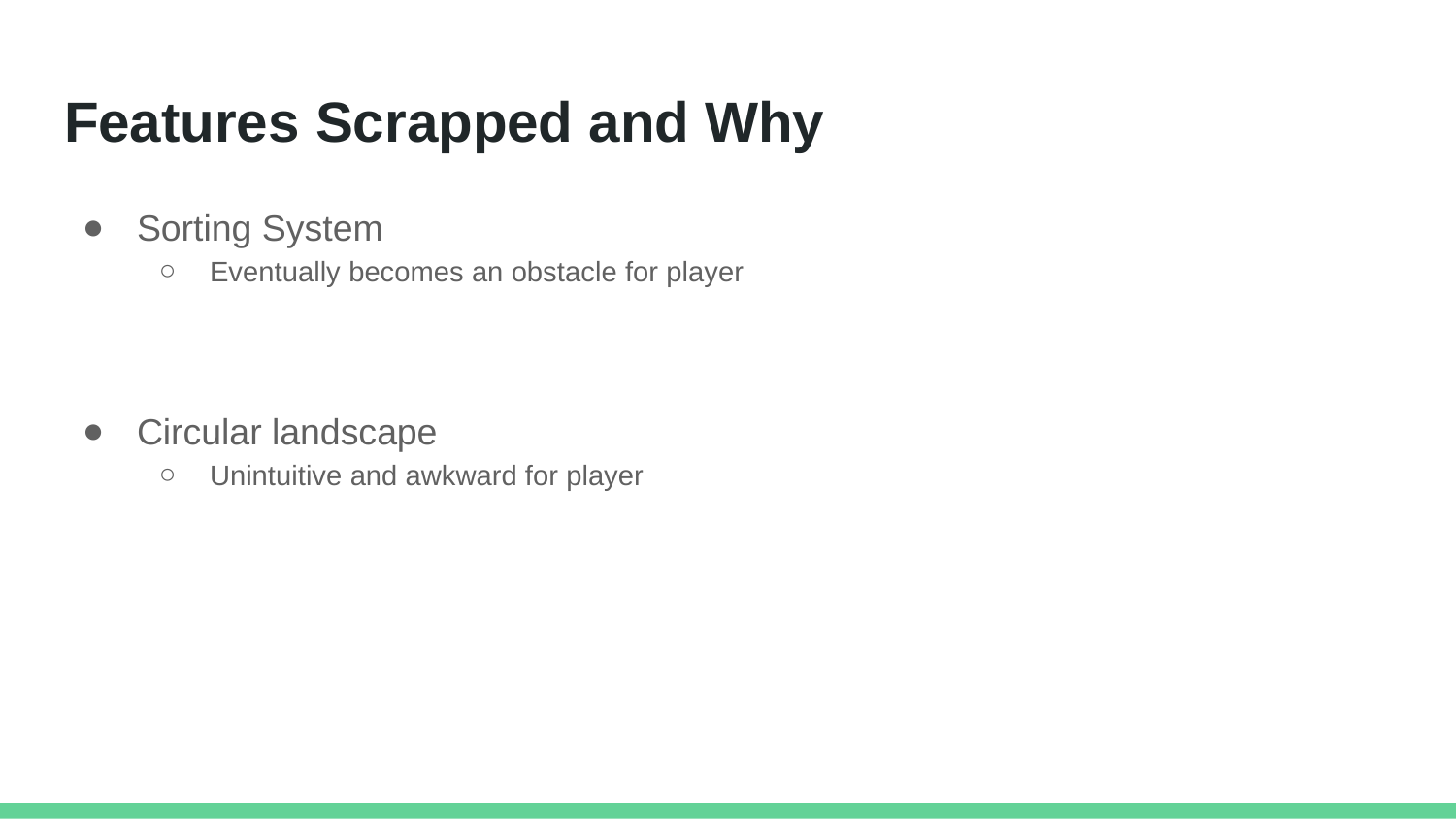

# Features Scrapped and Why
Sorting System
Eventually becomes an obstacle for player

Circular landscape
Unintuitive and awkward for player